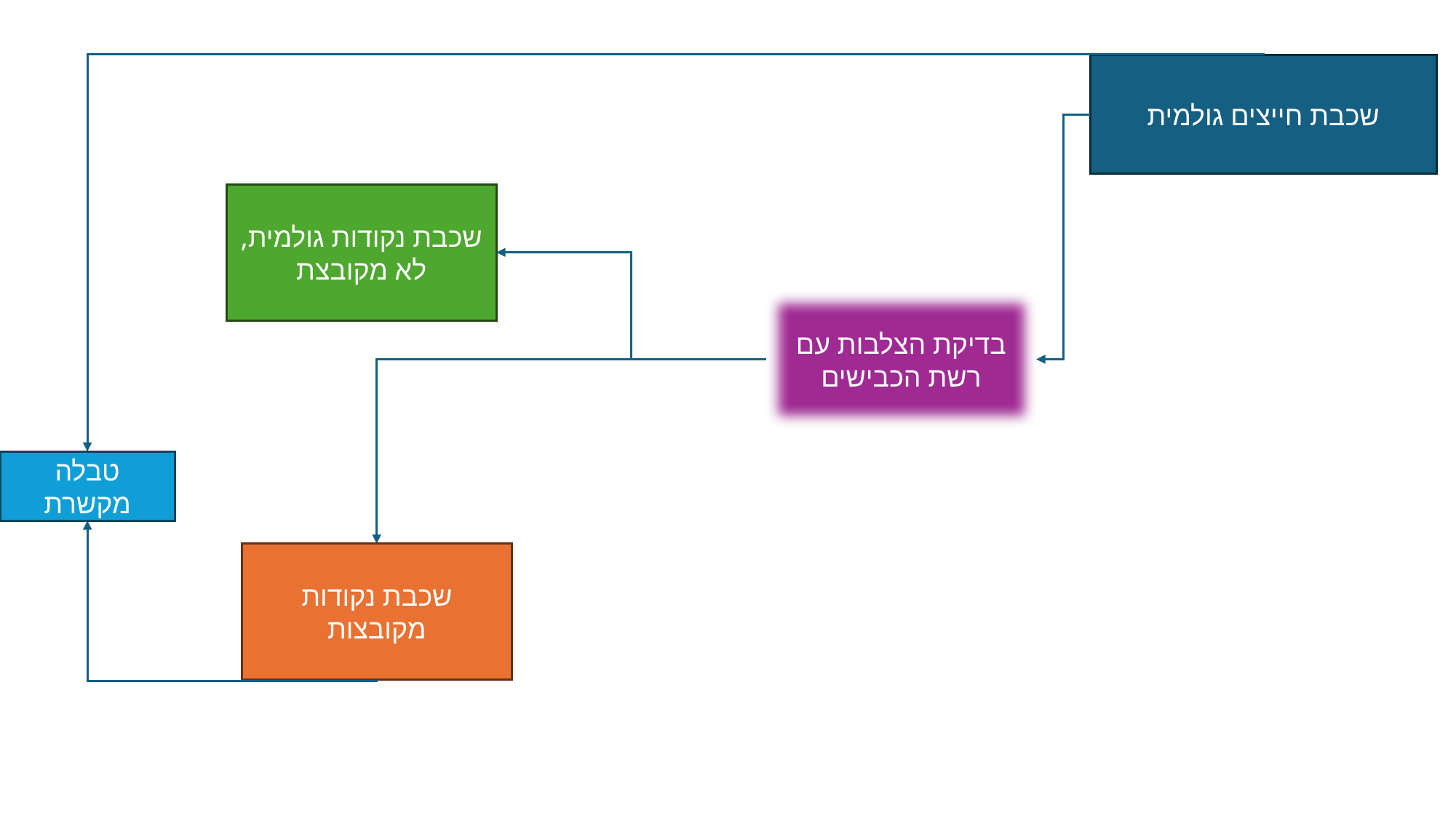

שכבת חייצים גולמית
שכבת נקודות גולמית, לא מקובצת
בדיקת הצלבות עם רשת הכבישים
טבלה מקשרת
שכבת נקודות מקובצות